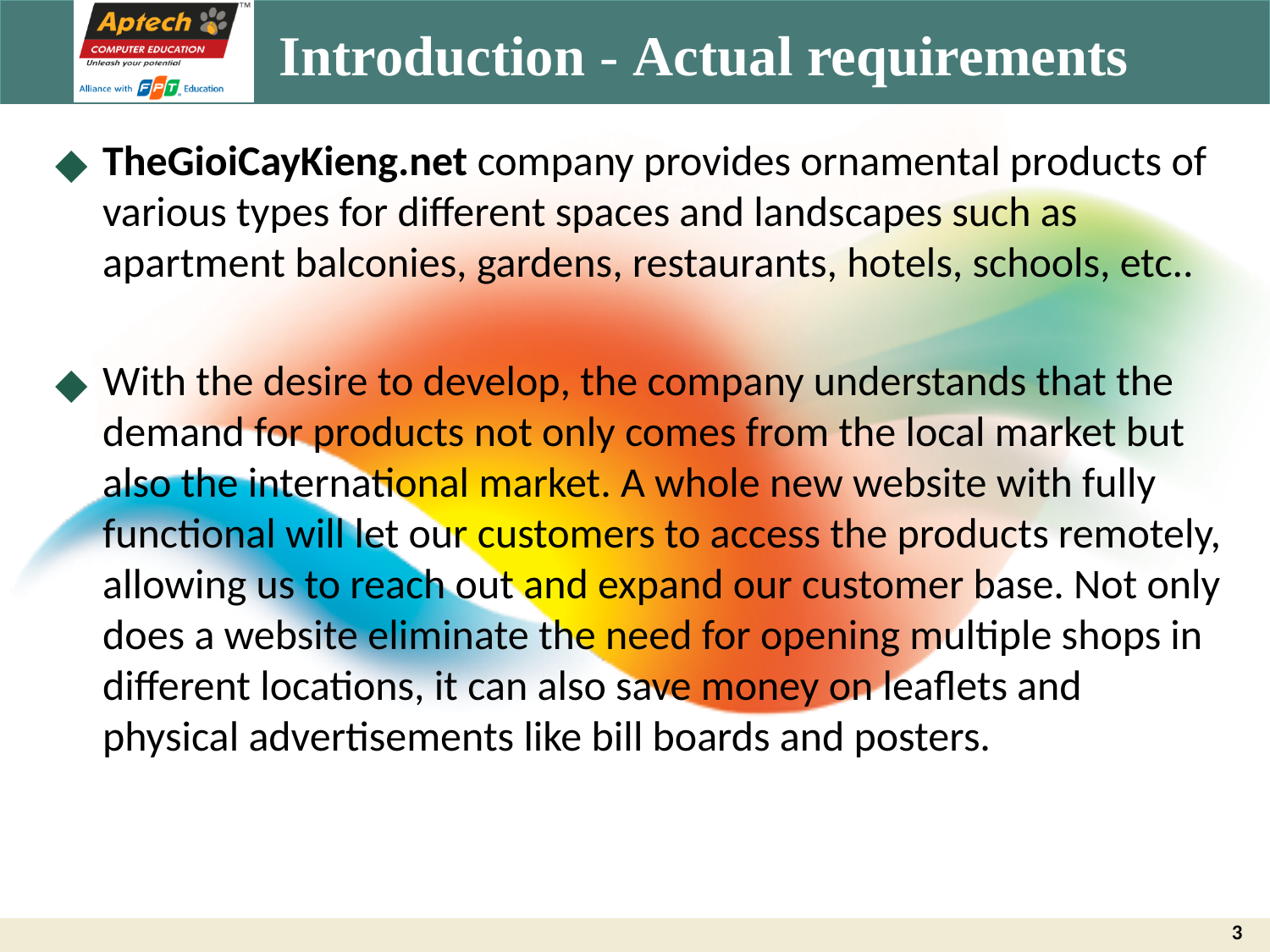

# Introduction - Actual requirements
TheGioiCayKieng.net company provides ornamental products of various types for different spaces and landscapes such as apartment balconies, gardens, restaurants, hotels, schools, etc..

With the desire to develop, the company understands that the demand for products not only comes from the local market but also the international market. A whole new website with fully functional will let our customers to access the products remotely, allowing us to reach out and expand our customer base. Not only does a website eliminate the need for opening multiple shops in different locations, it can also save money on leaflets and physical advertisements like bill boards and posters.
3